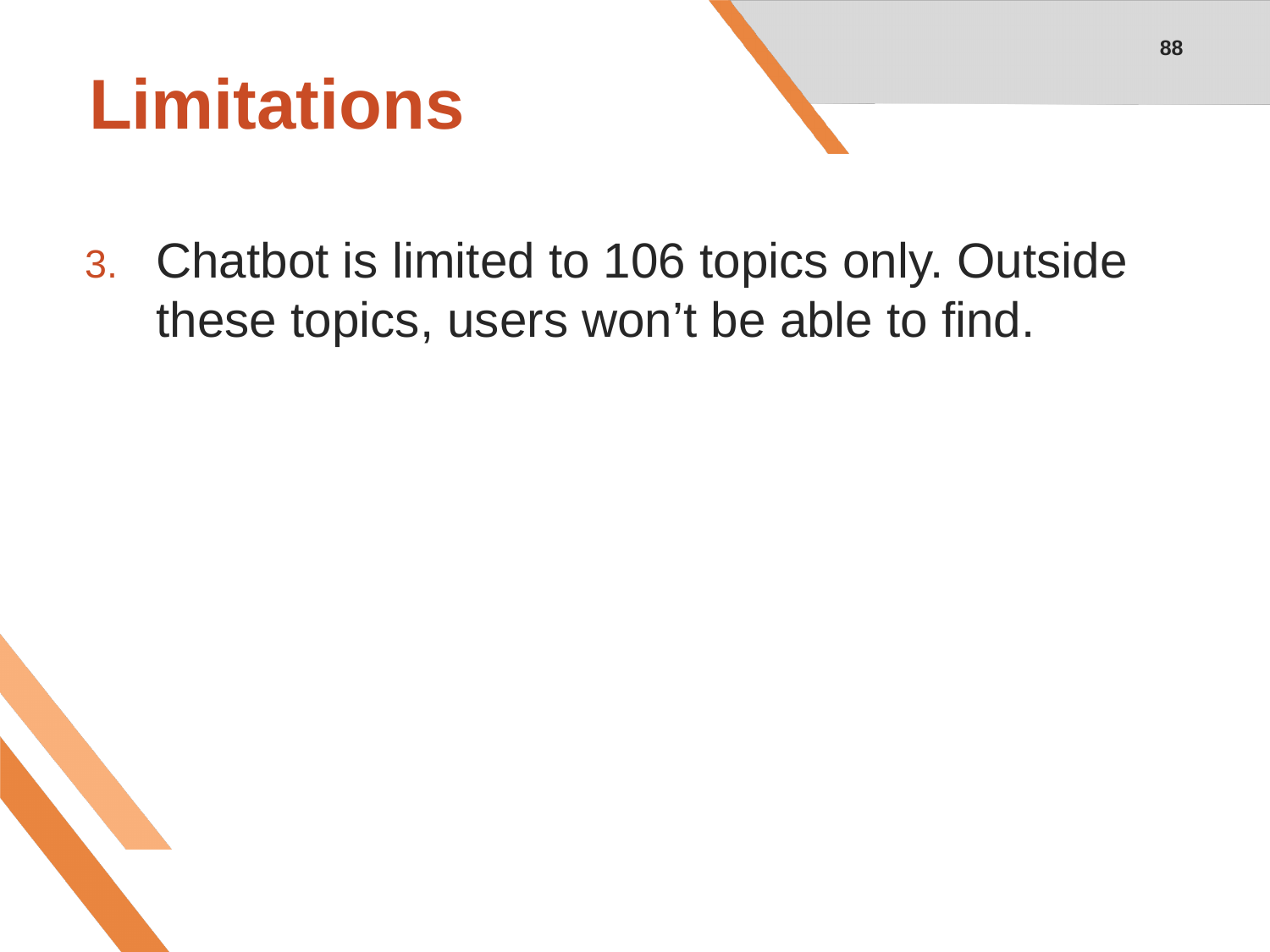

88
# Limitations
Chatbot is limited to 106 topics only. Outside  these topics, users won’t be able to find.